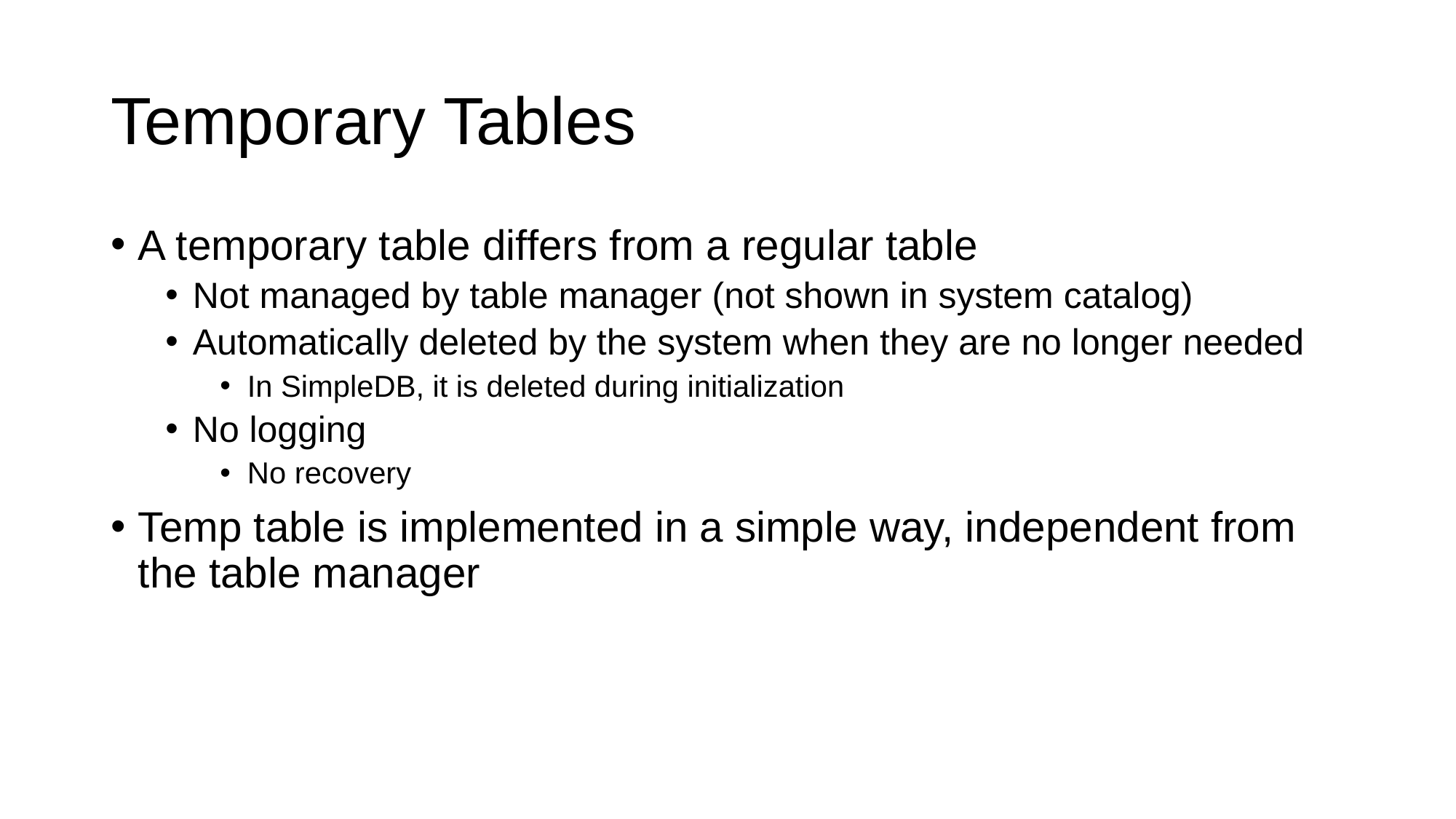

# Temporary Tables
A temporary table differs from a regular table
Not managed by table manager (not shown in system catalog)
Automatically deleted by the system when they are no longer needed
In SimpleDB, it is deleted during initialization
No logging
No recovery
Temp table is implemented in a simple way, independent from the table manager